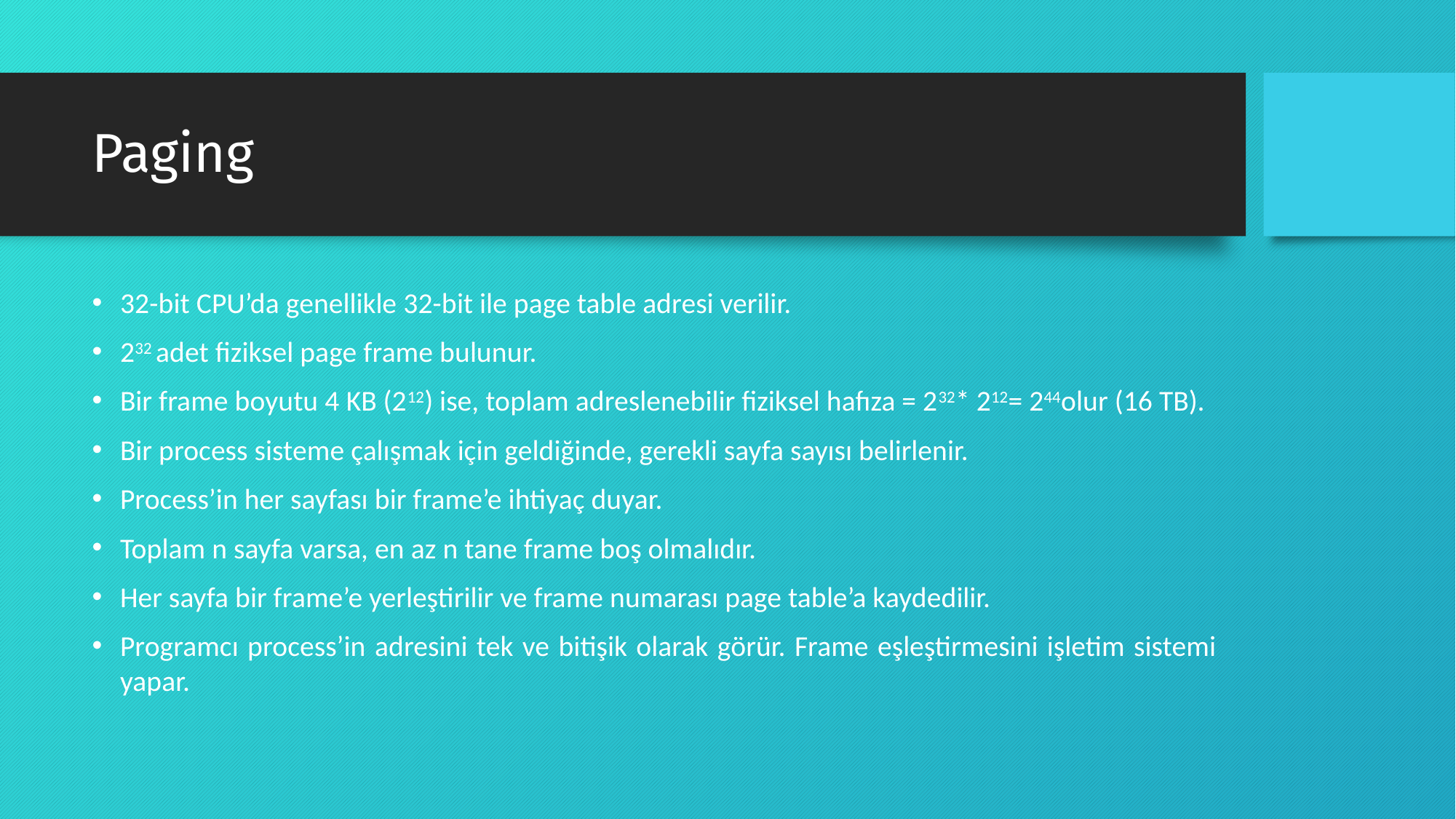

# Paging
32-bit CPU’da genellikle 32-bit ile page table adresi verilir.
232 adet fiziksel page frame bulunur.
Bir frame boyutu 4 KB (212) ise, toplam adreslenebilir fiziksel hafıza = 232* 212= 244olur (16 TB).
Bir process sisteme çalışmak için geldiğinde, gerekli sayfa sayısı belirlenir.
Process’in her sayfası bir frame’e ihtiyaç duyar.
Toplam n sayfa varsa, en az n tane frame boş olmalıdır.
Her sayfa bir frame’e yerleştirilir ve frame numarası page table’a kaydedilir.
Programcı process’in adresini tek ve bitişik olarak görür. Frame eşleştirmesini işletim sistemi yapar.